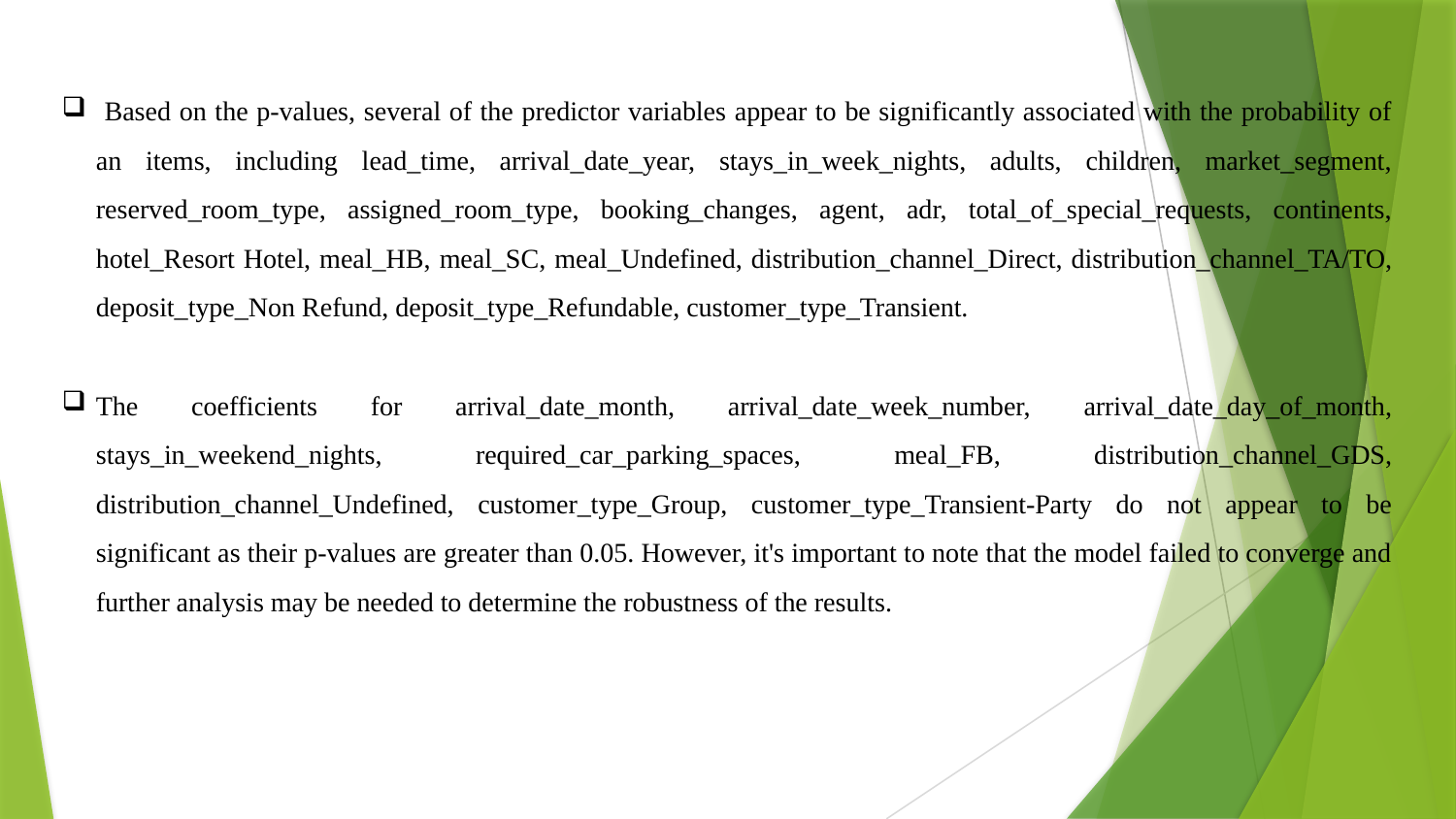

Based on the p-values, several of the predictor variables appear to be significantly associated with the probability of an items, including lead_time, arrival_date_year, stays_in_week_nights, adults, children, market_segment, reserved_room_type, assigned_room_type, booking_changes, agent, adr, total_of_special_requests, continents, hotel_Resort Hotel, meal_HB, meal_SC, meal_Undefined, distribution_channel_Direct, distribution_channel_TA/TO, deposit_type_Non Refund, deposit_type_Refundable, customer_type_Transient.

The coefficients for arrival_date_month, arrival_date_week_number, arrival_date_day_of_month, stays_in_weekend_nights, required_car_parking_spaces, meal_FB, distribution_channel_GDS, distribution_channel_Undefined, customer_type_Group, customer_type_Transient-Party do not appear to be significant as their p-values are greater than 0.05. However, it's important to note that the model failed to converge and further analysis may be needed to determine the robustness of the results.